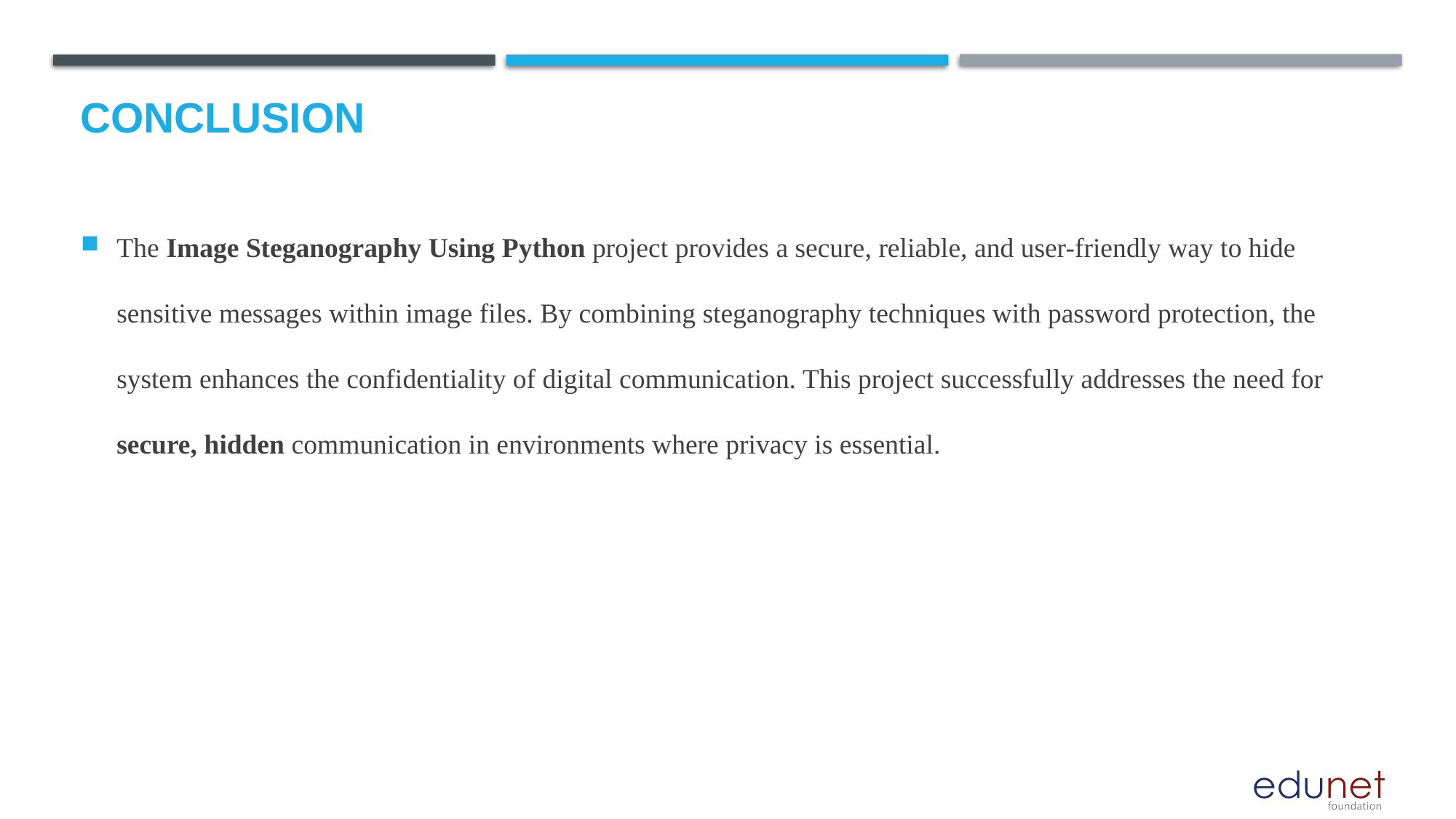

The Image Steganography Using Python project provides a secure, reliable, and user-friendly way to hide sensitive messages within image files. By combining steganography techniques with password protection, the system enhances the confidentiality of digital communication. This project successfully addresses the need for secure, hidden communication in environments where privacy is essential.
# Conclusion